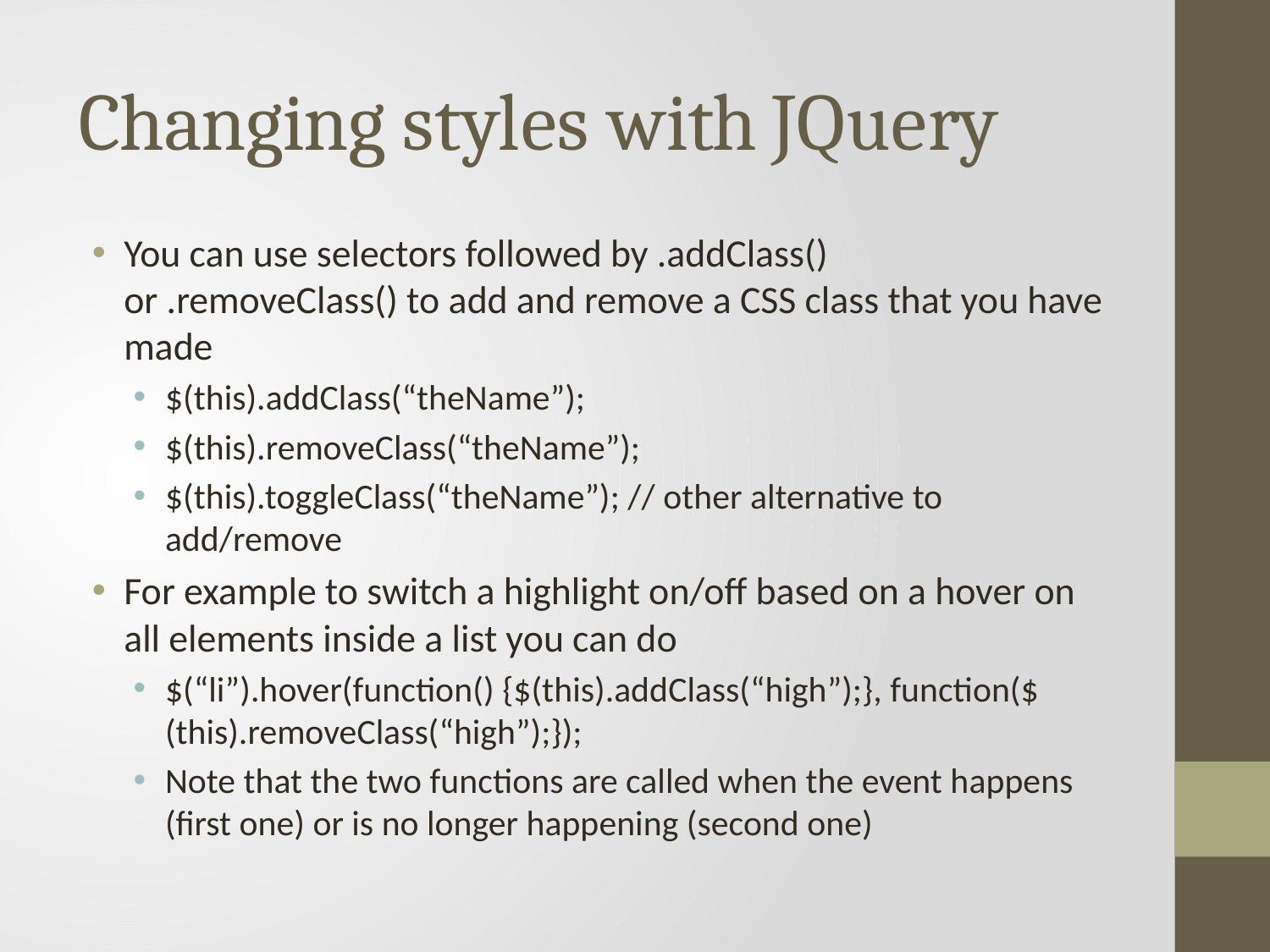

# Changing styles with JQuery
You can use selectors followed by .addClass() or .removeClass() to add and remove a CSS class that you have made
$(this).addClass(“theName”);
$(this).removeClass(“theName”);
$(this).toggleClass(“theName”); // other alternative to add/remove
For example to switch a highlight on/off based on a hover on all elements inside a list you can do
$(“li”).hover(function() {$(this).addClass(“high”);}, function($(this).removeClass(“high”);});
Note that the two functions are called when the event happens (first one) or is no longer happening (second one)